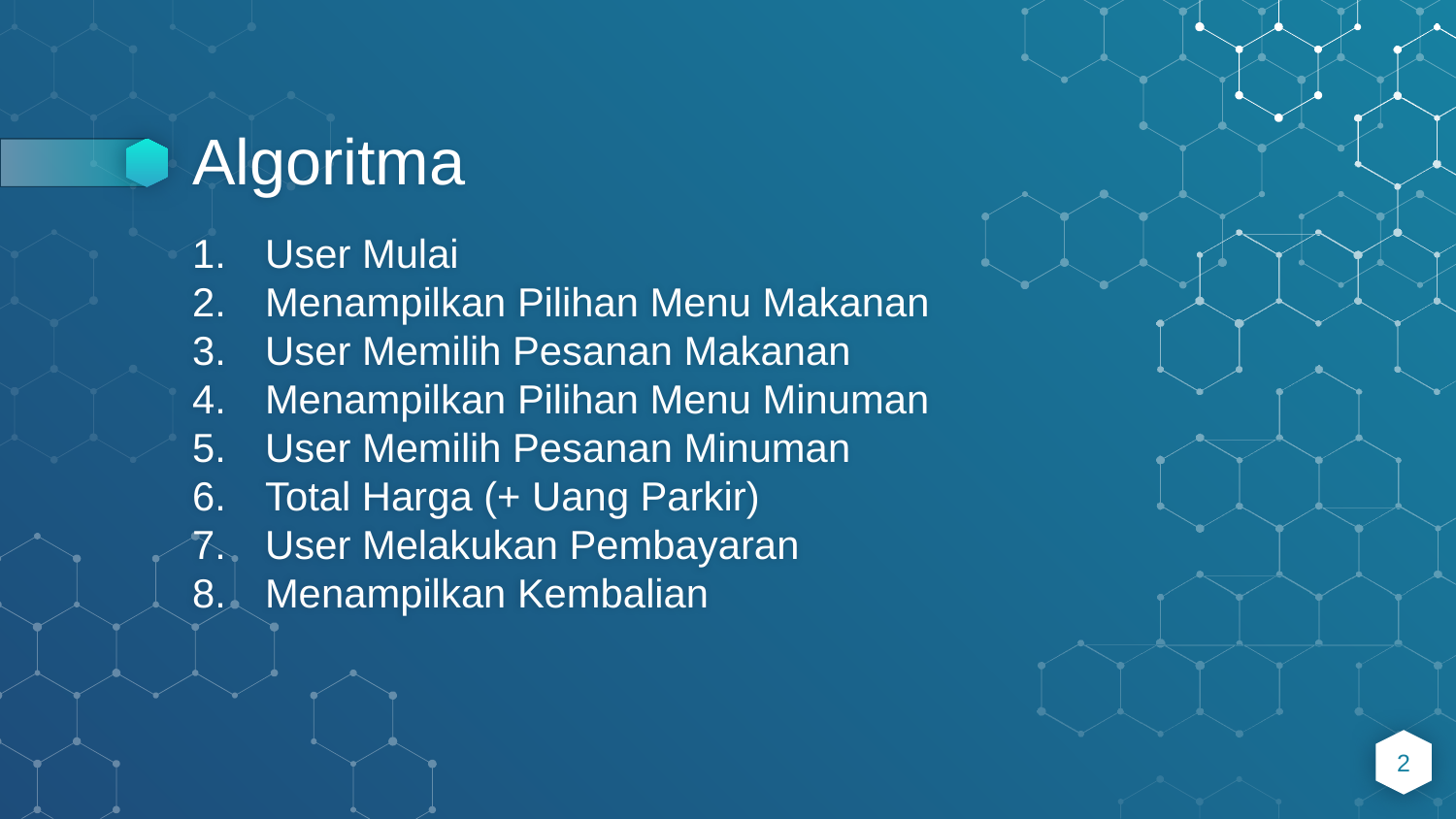

# Algoritma
User Mulai
Menampilkan Pilihan Menu Makanan
User Memilih Pesanan Makanan
Menampilkan Pilihan Menu Minuman
User Memilih Pesanan Minuman
Total Harga (+ Uang Parkir)
User Melakukan Pembayaran
Menampilkan Kembalian
2